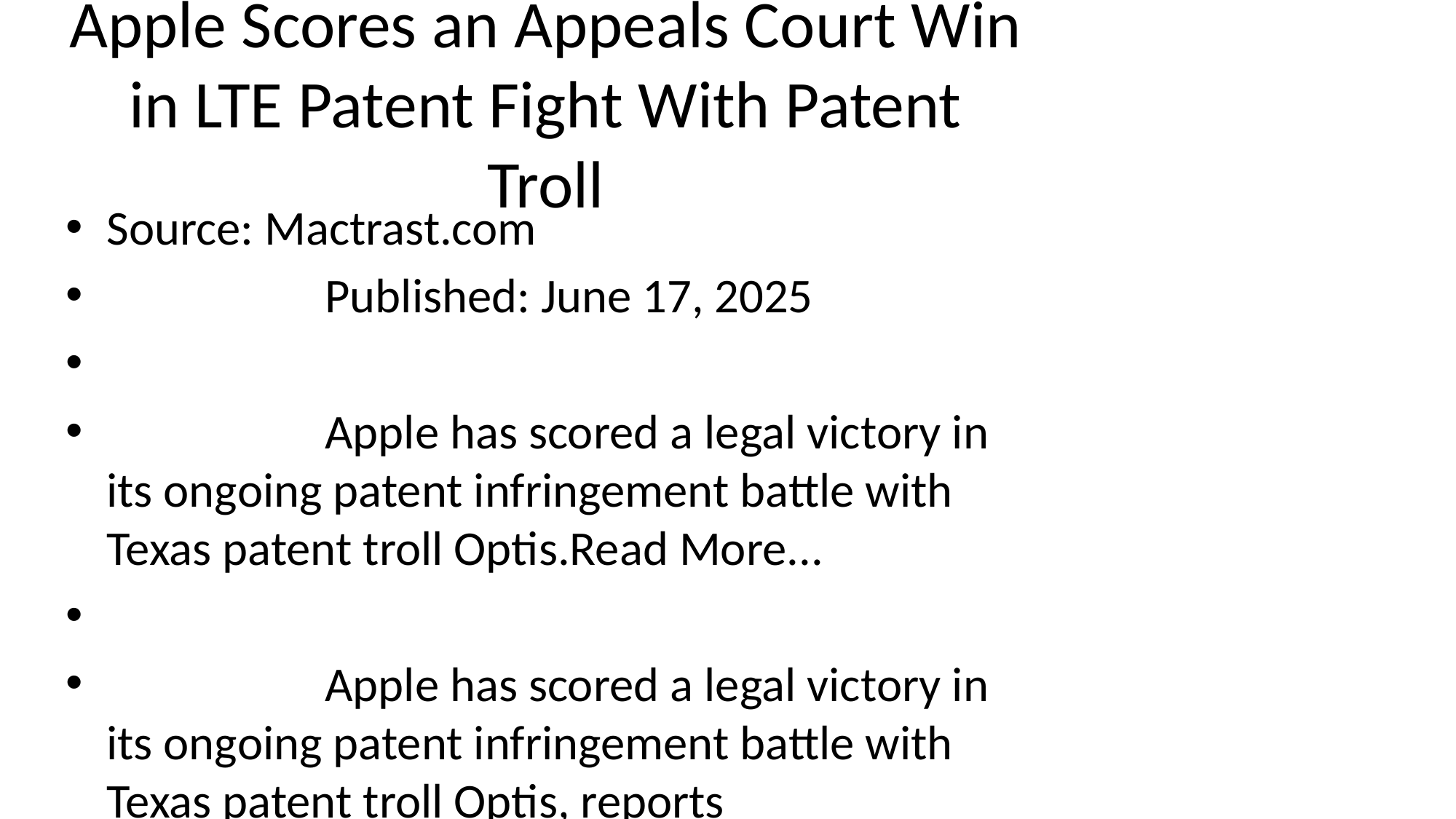

# Apple Scores an Appeals Court Win in LTE Patent Fight With Patent Troll
Source: Mactrast.com
                    Published: June 17, 2025

                    Apple has scored a legal victory in its ongoing patent infringement battle with Texas patent troll Optis.Read More...

                    Apple has scored a legal victory in its ongoing patent infringement battle with Texas patent troll Optis, reports Reuters._x000D_
The U.S. Court of Appeals for the Federal Circuit has thrown out a prior ju… [+2207 chars]